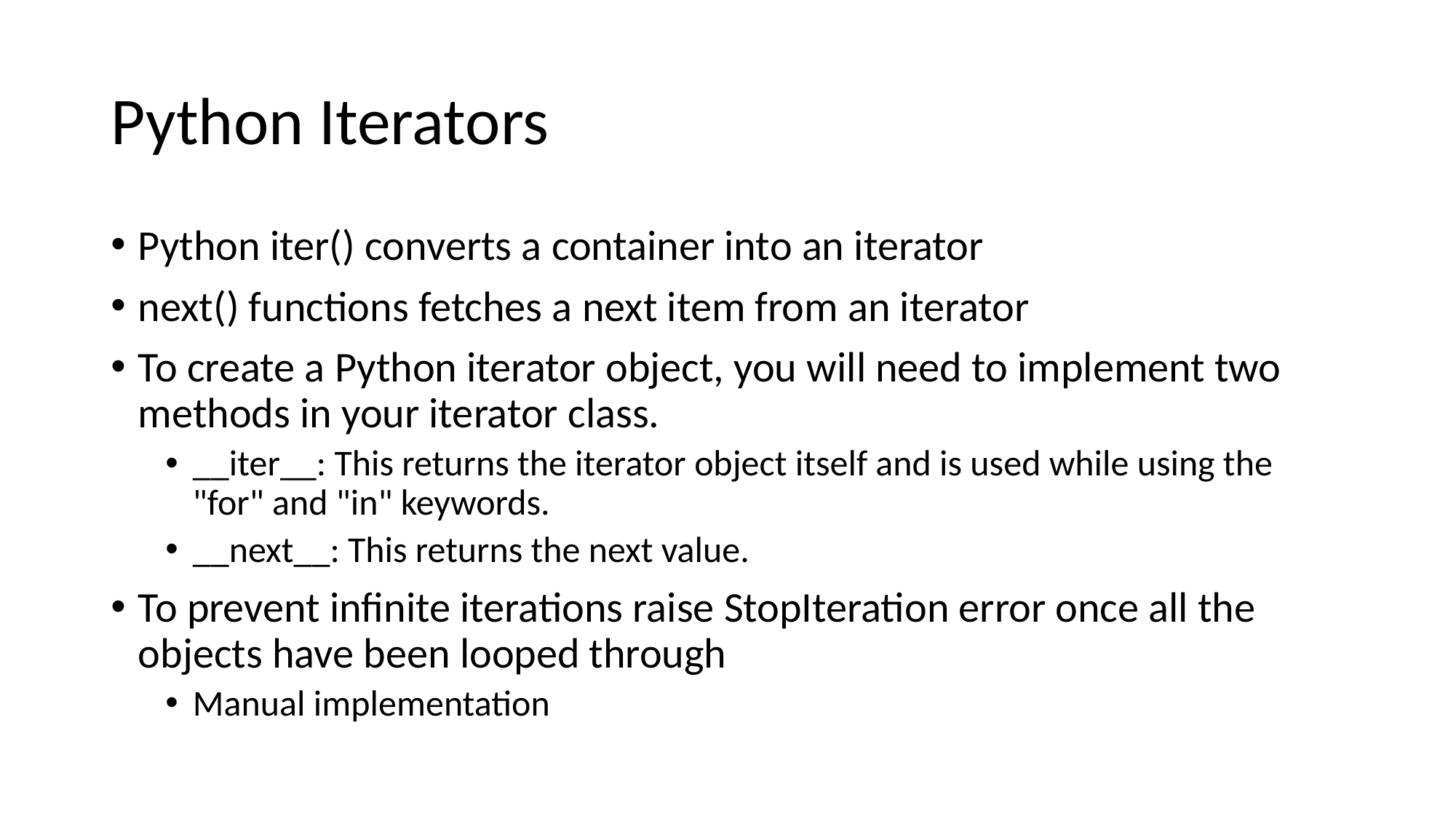

# Python Iterators
Python iter() converts a container into an iterator
next() functions fetches a next item from an iterator
To create a Python iterator object, you will need to implement two methods in your iterator class.
__iter__: This returns the iterator object itself and is used while using the "for" and "in" keywords.
__next__: This returns the next value.
To prevent infinite iterations raise StopIteration error once all the objects have been looped through
Manual implementation